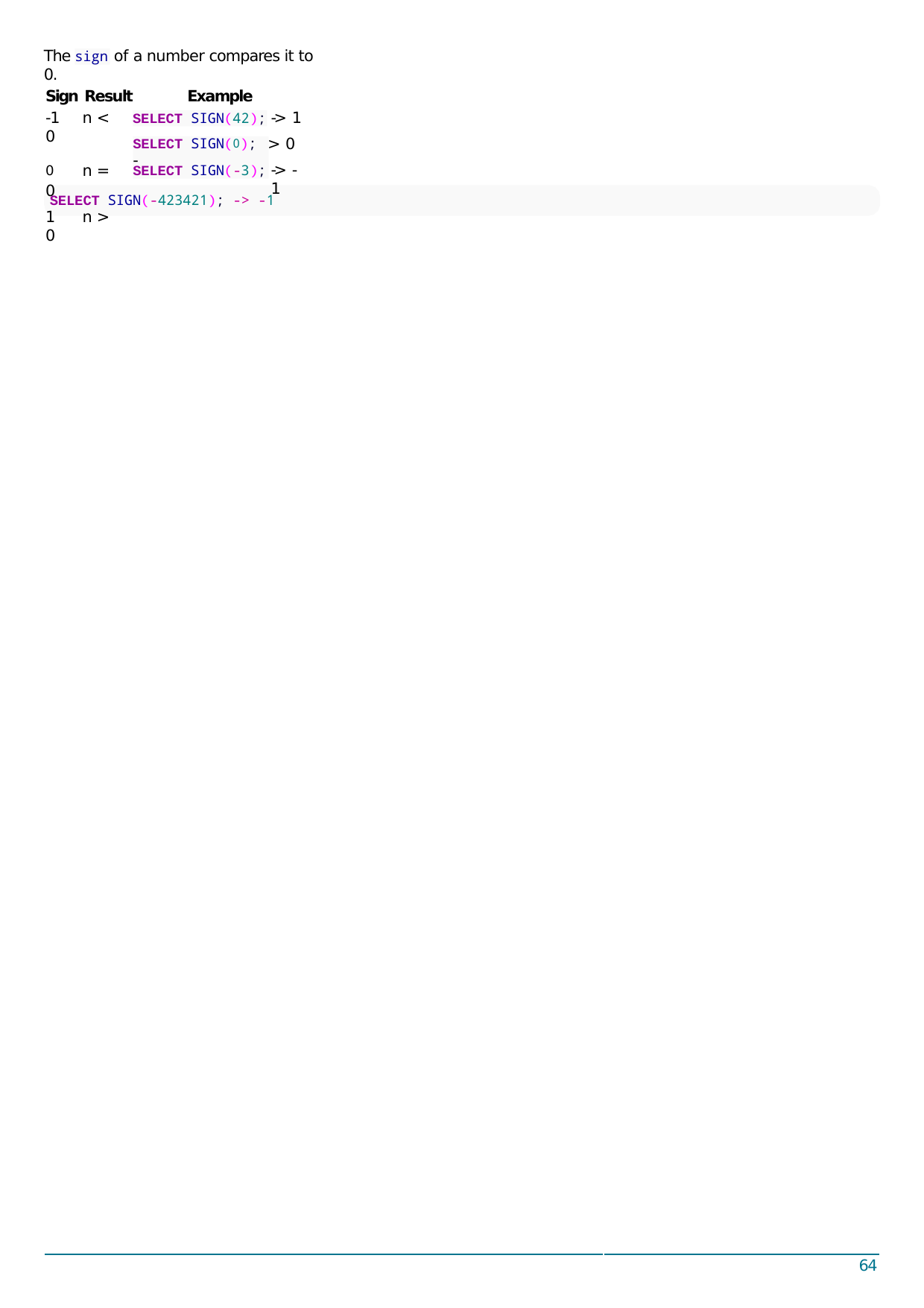

The	of a number compares it to 0.
sign
Sign Result	Example
-> 1
> 0
-> -1
-1	n <  0
0	n =  0
1	n >  0
SELECT SIGN(42);
SELECT SIGN(0); -
SELECT SIGN(-3);

SELECT SIGN(-423421); -> -1

64